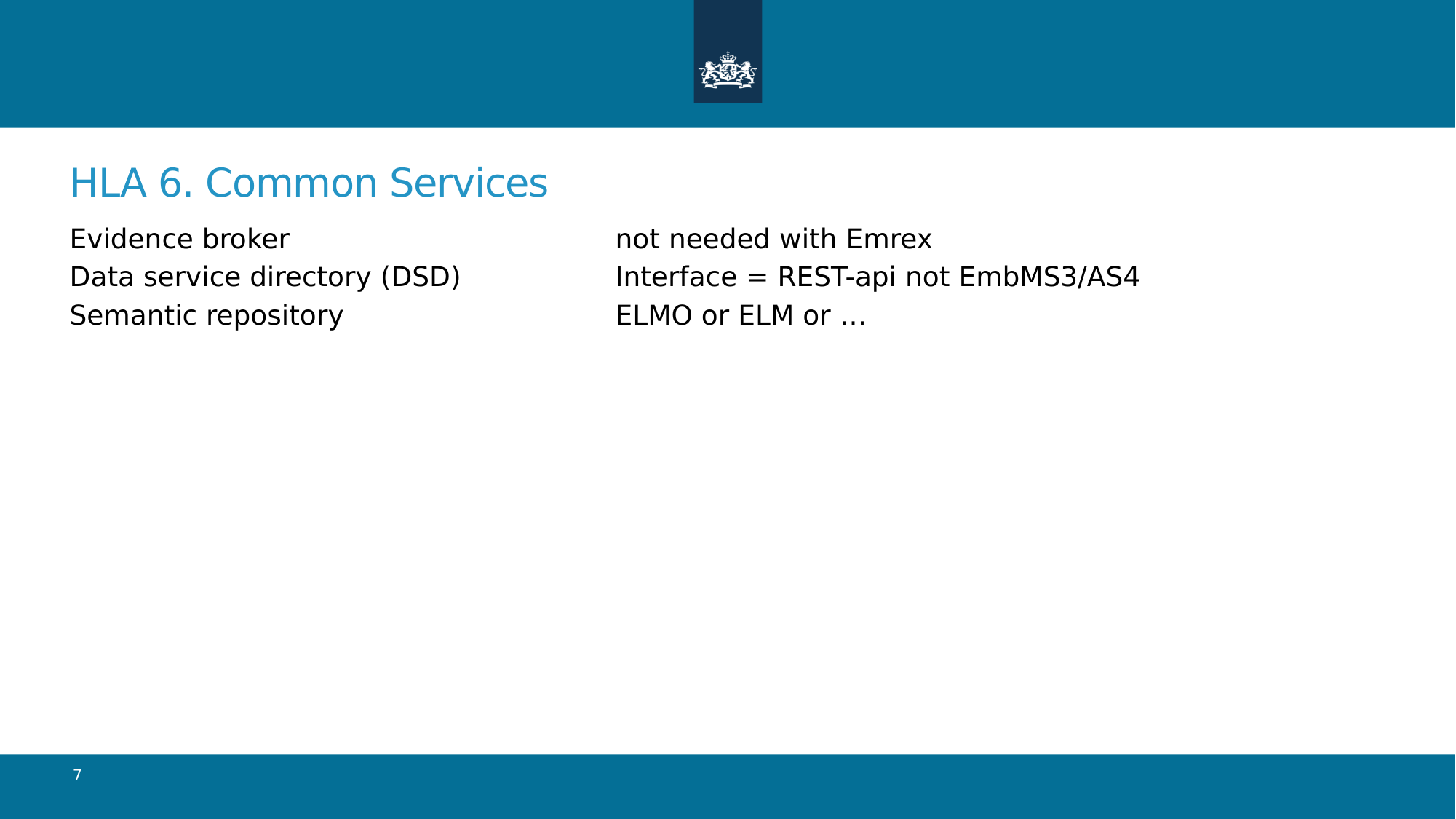

# HLA 6. Common Services
Evidence broker 			not needed with Emrex
Data service directory (DSD)		Interface = REST-api not EmbMS3/AS4
Semantic repository 			ELMO or ELM or …

7